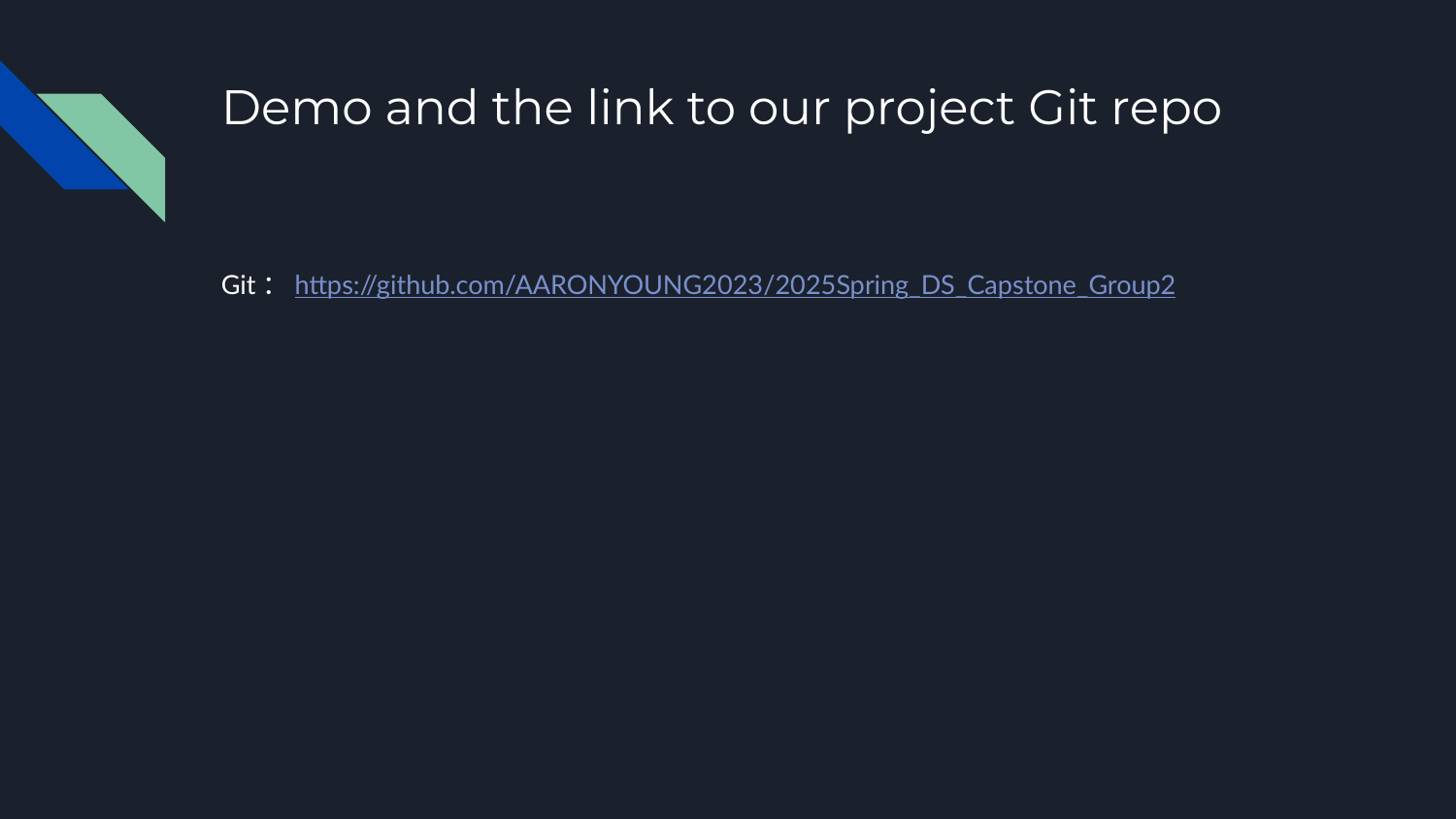

# Demo and the link to our project Git repo
Git：https://github.com/AARONYOUNG2023/2025Spring_DS_Capstone_Group2